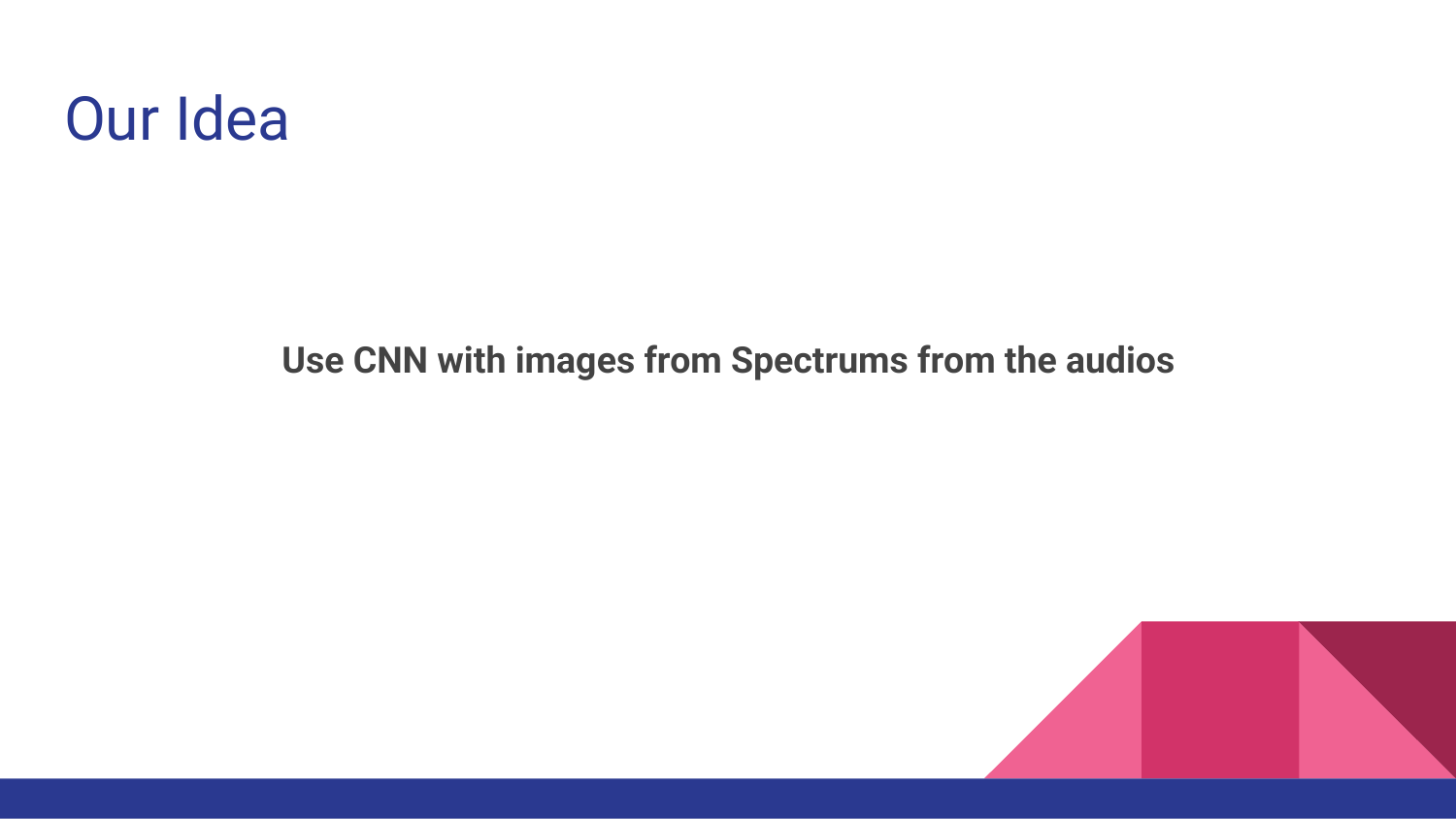

# Our Idea
Use CNN with images from Spectrums from the audios